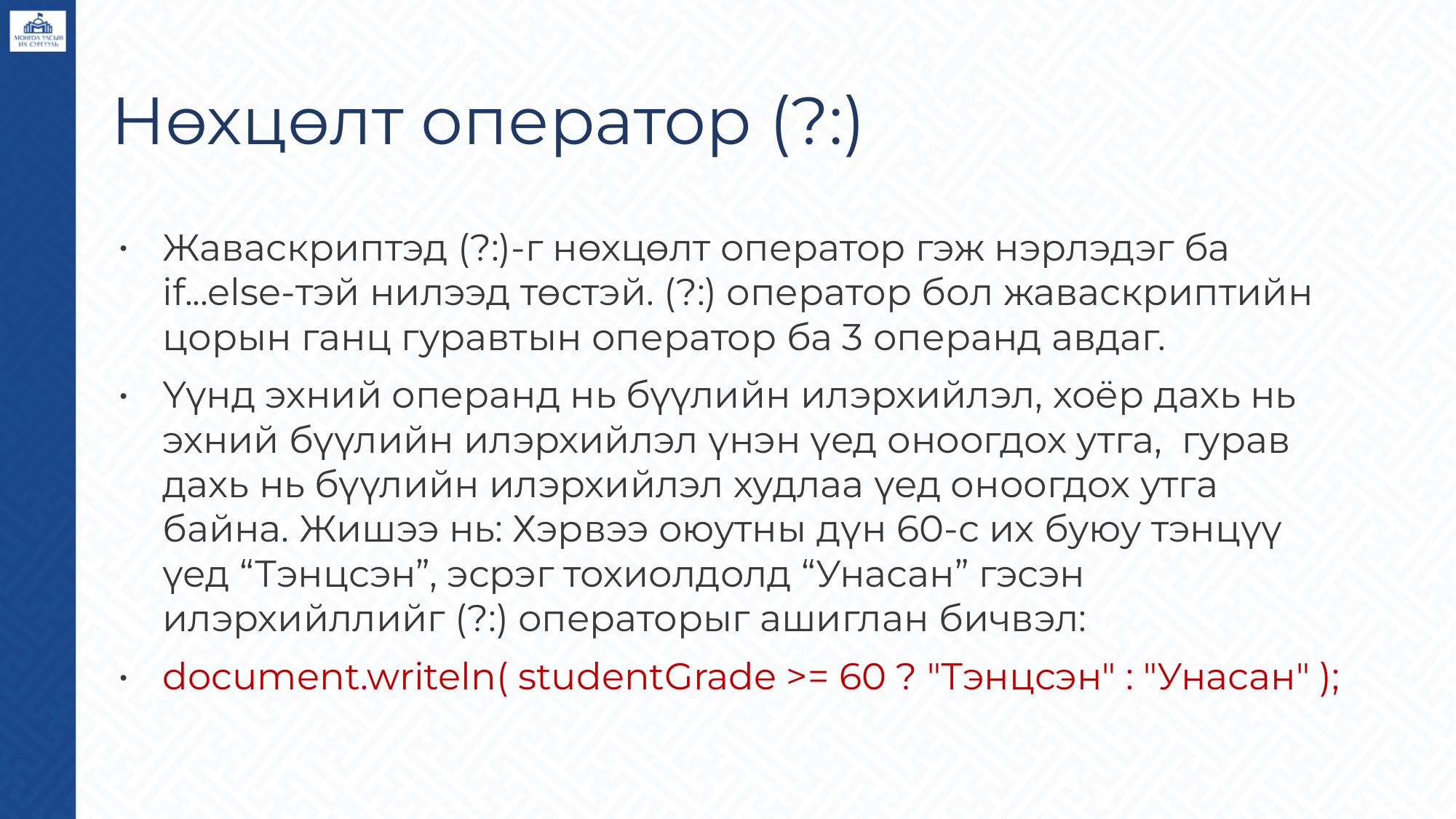

# Нөхцөлт оператор (?:)
Жаваскриптэд (?:)-г нөхцөлт оператор гэж нэрлэдэг ба if...else-тэй нилээд төстэй. (?:) оператор бол жаваскриптийн цорын ганц гуравтын оператор ба 3 операнд авдаг.
Үүнд эхний операнд нь бүүлийн илэрхийлэл, хоёр дахь нь эхний бүүлийн илэрхийлэл үнэн үед оноогдох утга,  гурав дахь нь бүүлийн илэрхийлэл худлаа үед оноогдох утга байна. Жишээ нь: Хэрвээ оюутны дүн 60-с их буюу тэнцүү үед “Тэнцсэн”, эсрэг тохиолдолд “Унасан” гэсэн илэрхийллийг (?:) операторыг ашиглан бичвэл:
document.writeln( studentGrade >= 60 ? "Тэнцсэн" : "Унасан" );